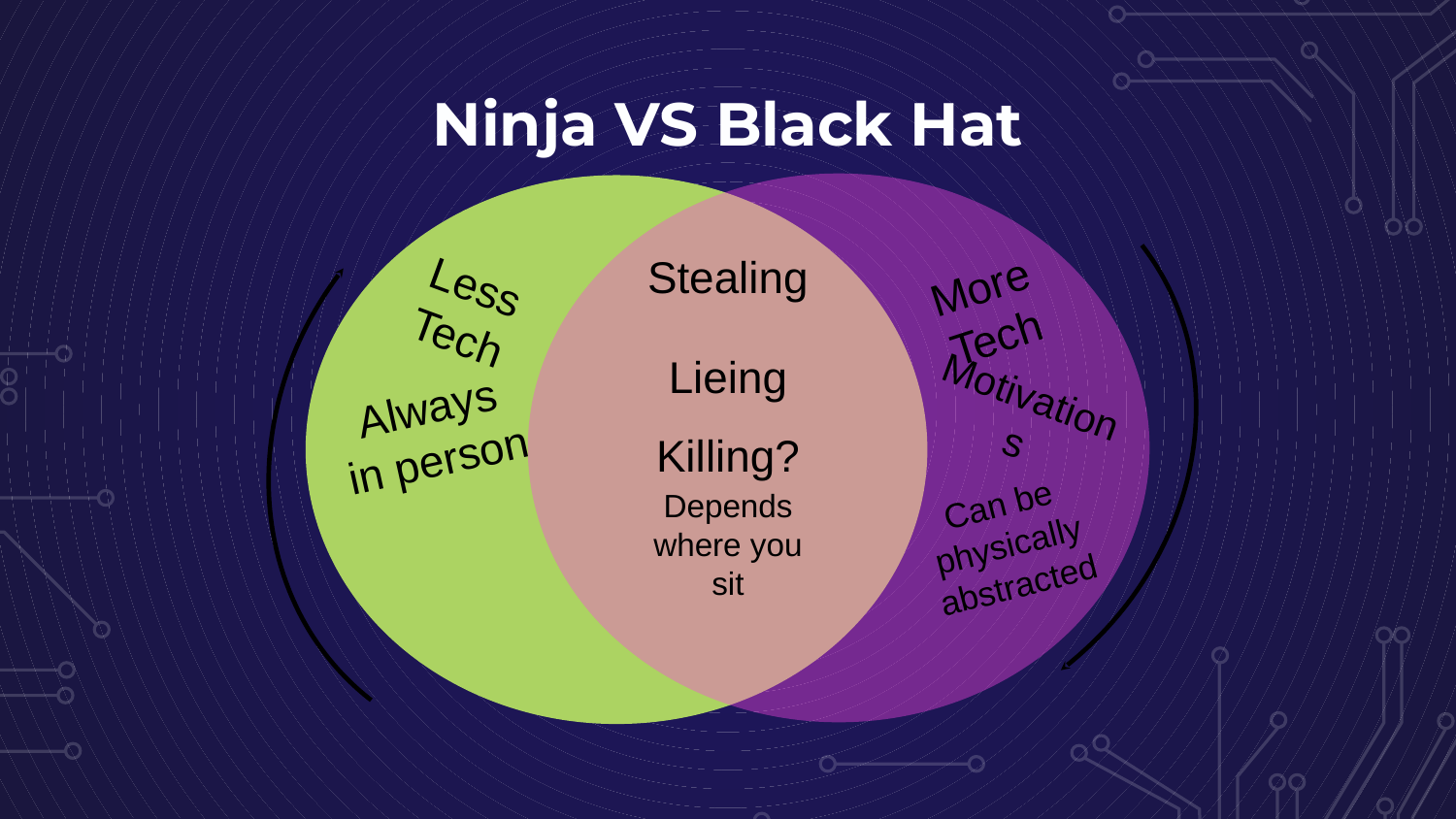

# Ninja VS Black Hat
Stealing
More Tech
Less Tech
Lieing
Motivations
Always in person
Killing?
Can be physically abstracted
Depends where you sit